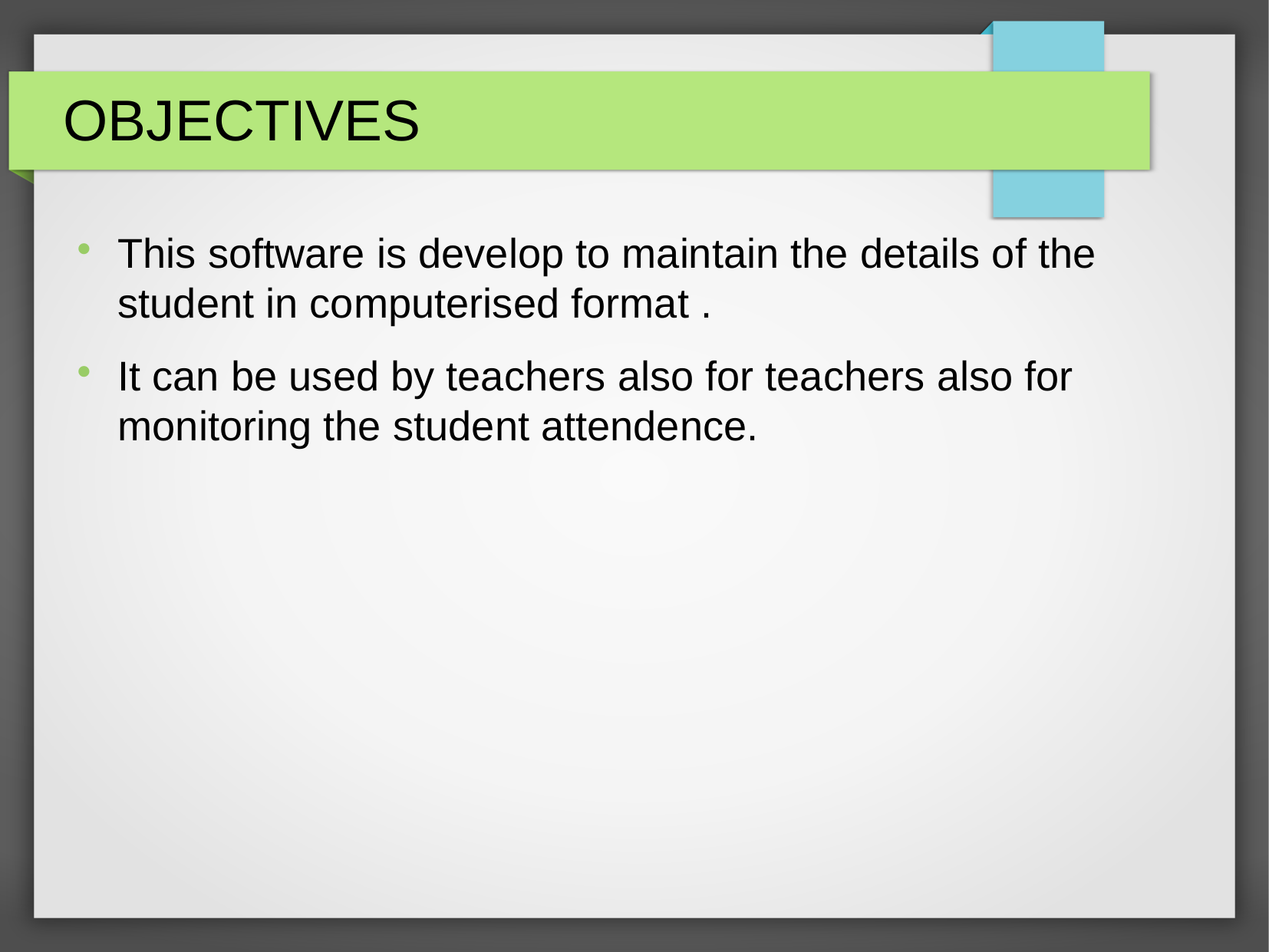

OBJECTIVES
This software is develop to maintain the details of the student in computerised format .
It can be used by teachers also for teachers also for monitoring the student attendence.